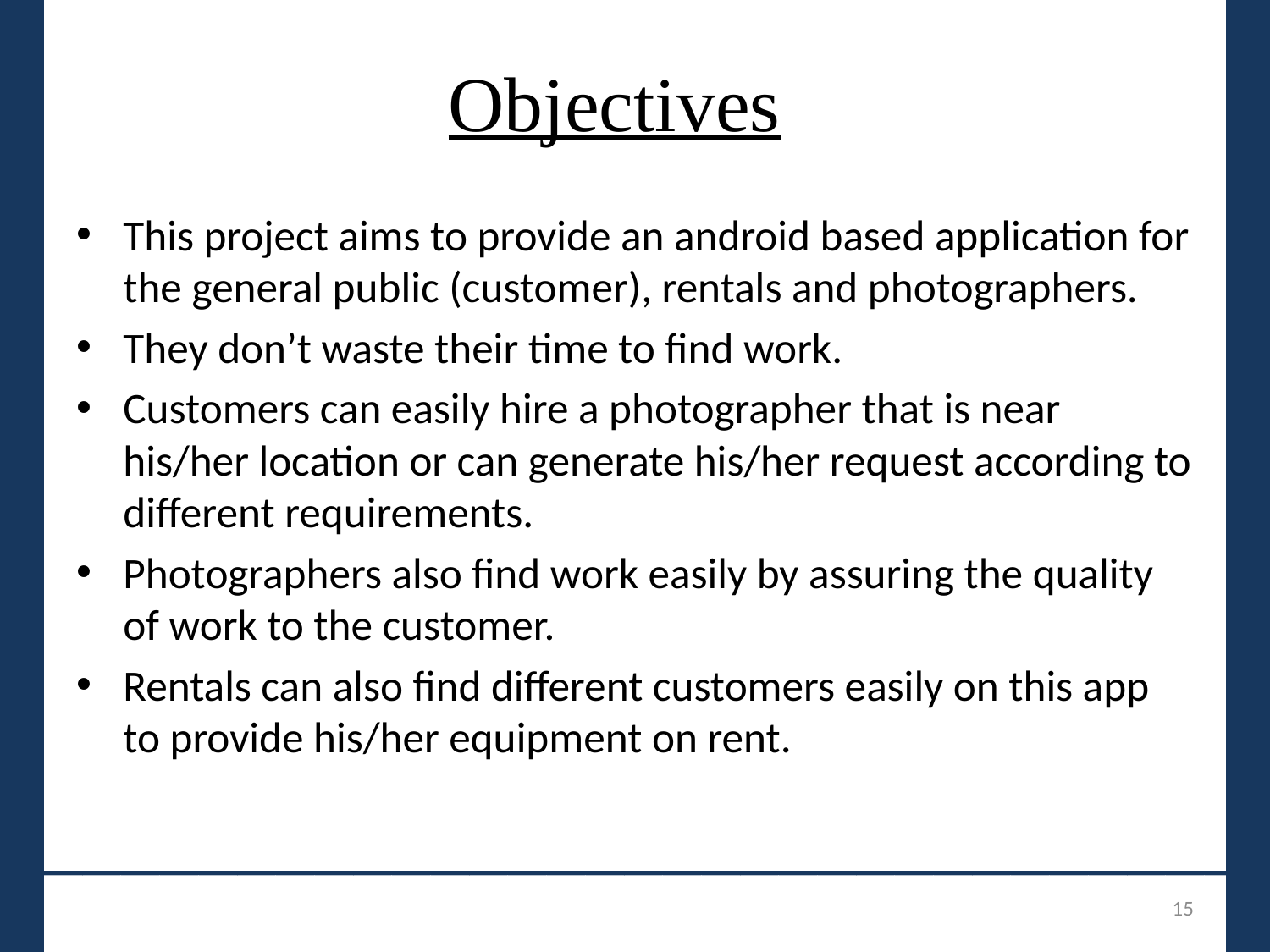

# Objectives
This project aims to provide an android based application for the general public (customer), rentals and photographers.
They don’t waste their time to find work.
Customers can easily hire a photographer that is near his/her location or can generate his/her request according to different requirements.
Photographers also find work easily by assuring the quality of work to the customer.
Rentals can also find different customers easily on this app to provide his/her equipment on rent.

_______________________________
15